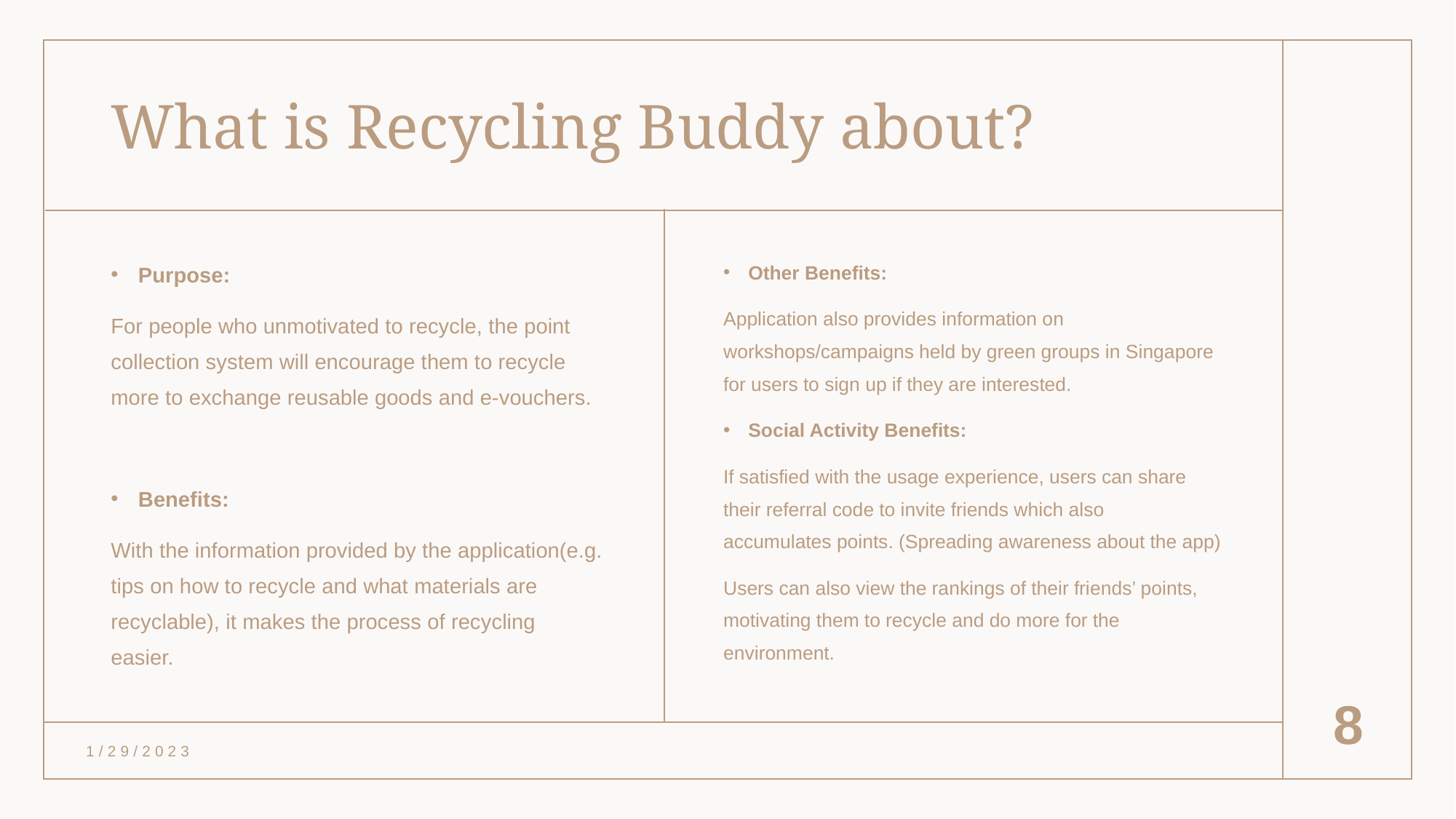

# What is Recycling Buddy about?
Purpose:
For people who unmotivated to recycle, the point collection system will encourage them to recycle more to exchange reusable goods and e-vouchers.

Benefits:
With the information provided by the application(e.g. tips on how to recycle and what materials are recyclable), it makes the process of recycling easier.

Other Benefits:
Application also provides information on workshops/campaigns held by green groups in Singapore for users to sign up if they are interested.
Social Activity Benefits:
If satisfied with the usage experience, users can share their referral code to invite friends which also accumulates points. (Spreading awareness about the app)
Users can also view the rankings of their friends’ points, motivating them to recycle and do more for the environment.

8
1/29/2023